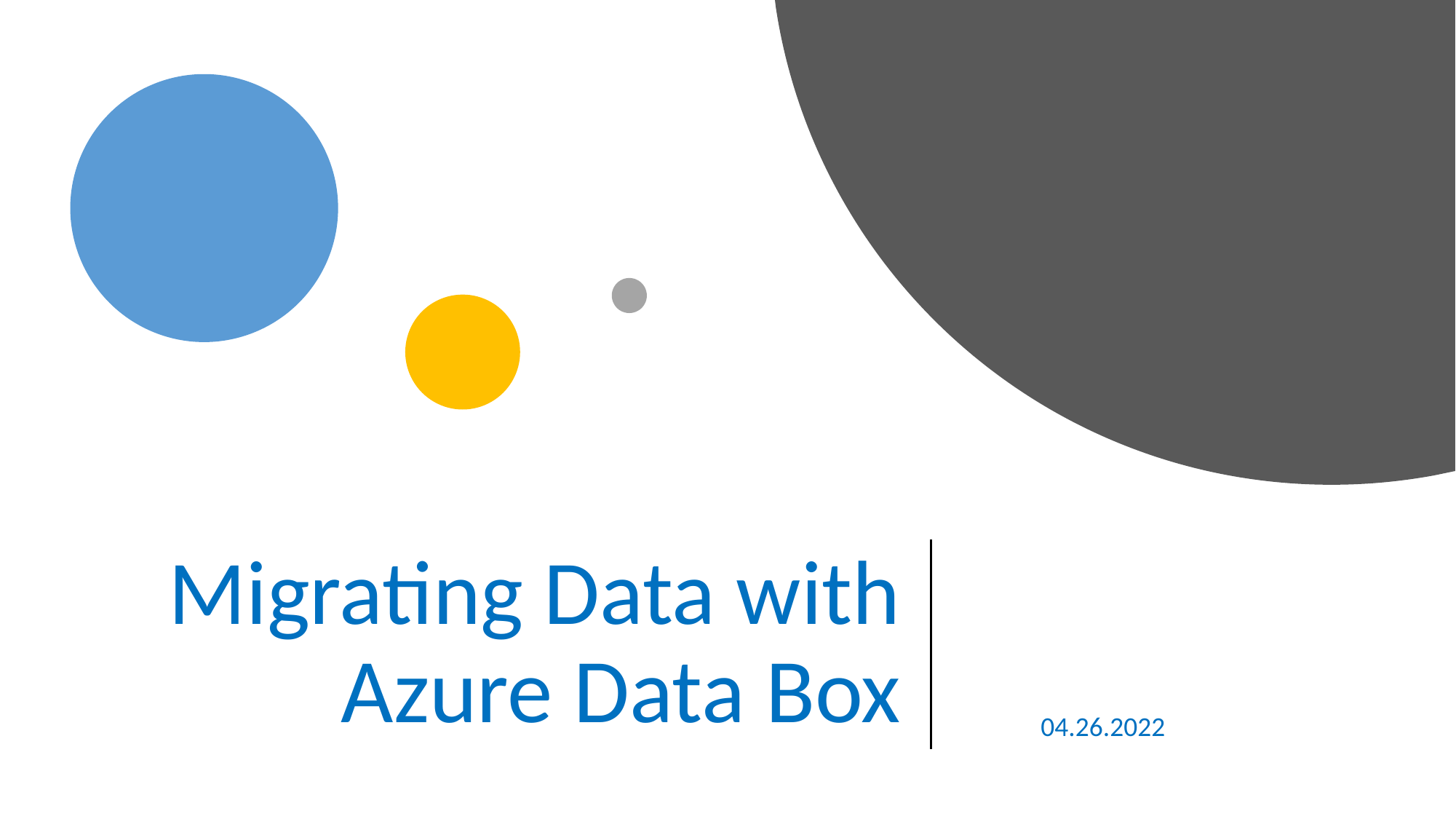

# Migrating Data with Azure Data Box
04.26.2022